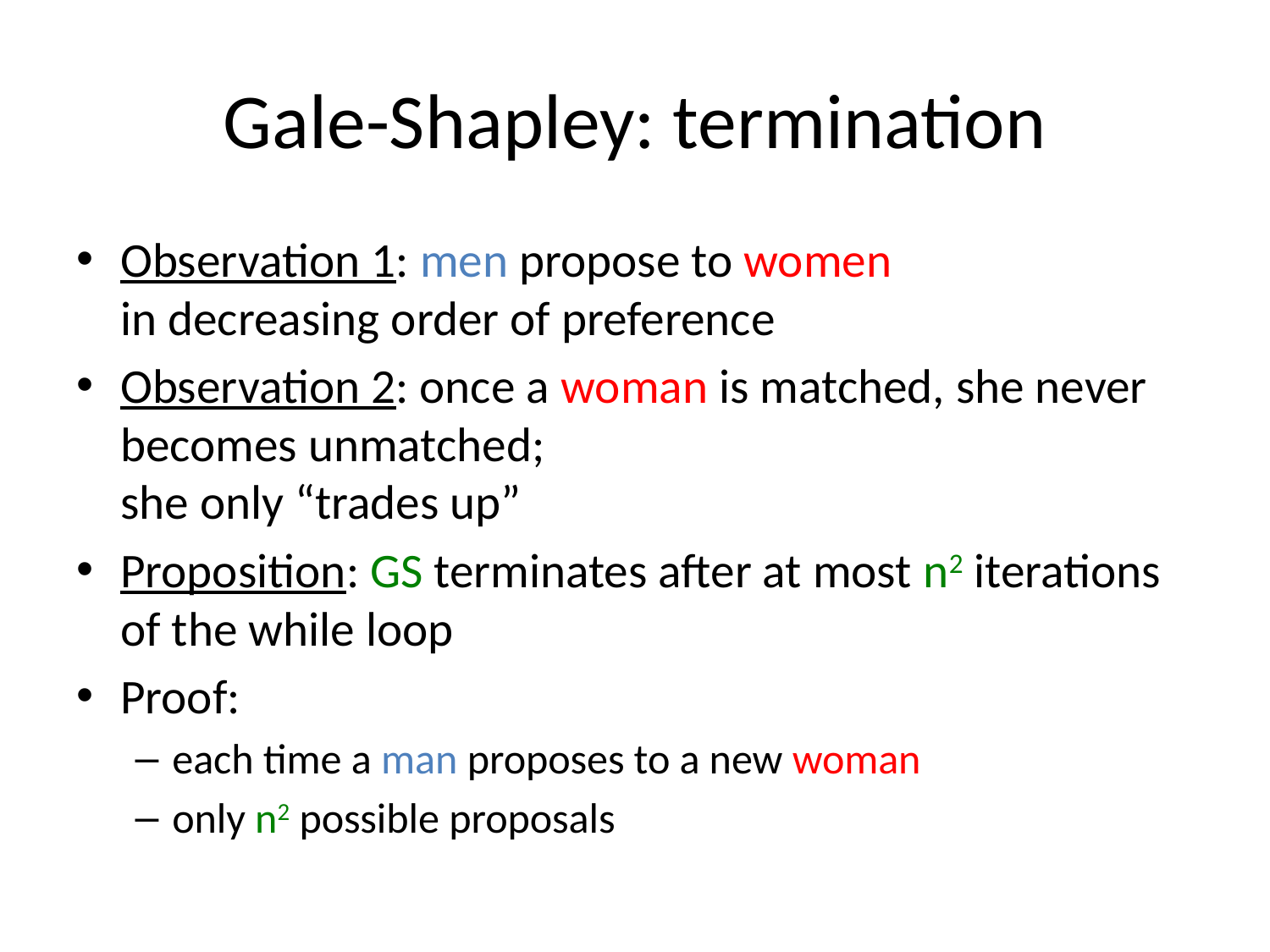

# Gale-Shapley: termination
Observation 1: men propose to women
in decreasing order of preference
Observation 2: once a woman is matched, she never becomes unmatched;
she only “trades up”
Proposition: GS terminates after at most n2 iterations of the while loop
Proof:
each time a man proposes to a new woman
only n2 possible proposals